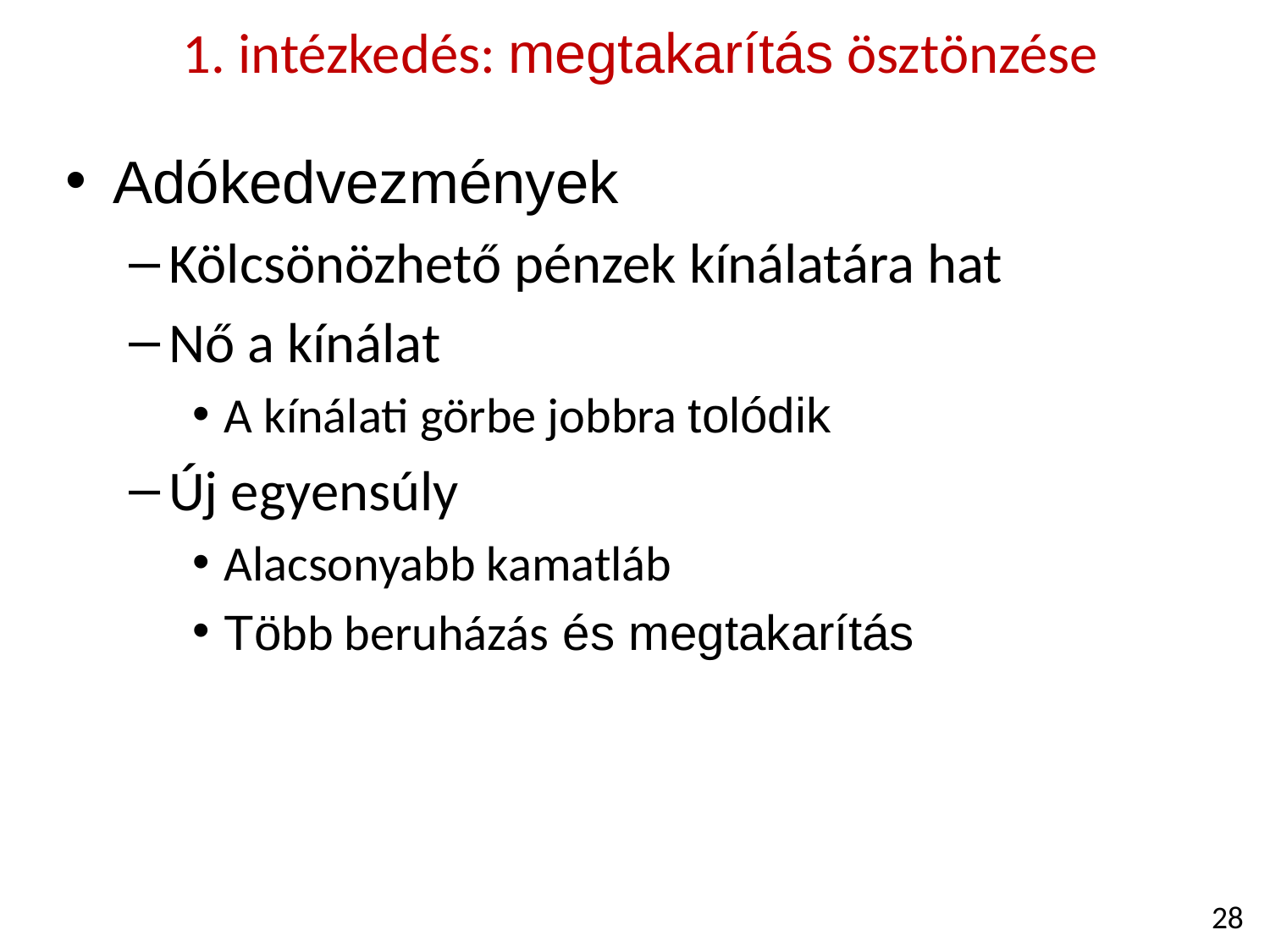

1. intézkedés: megtakarítás ösztönzése
Adókedvezmények
Kölcsönözhető pénzek kínálatára hat
Nő a kínálat
A kínálati görbe jobbra tolódik
Új egyensúly
Alacsonyabb kamatláb
Több beruházás és megtakarítás
28